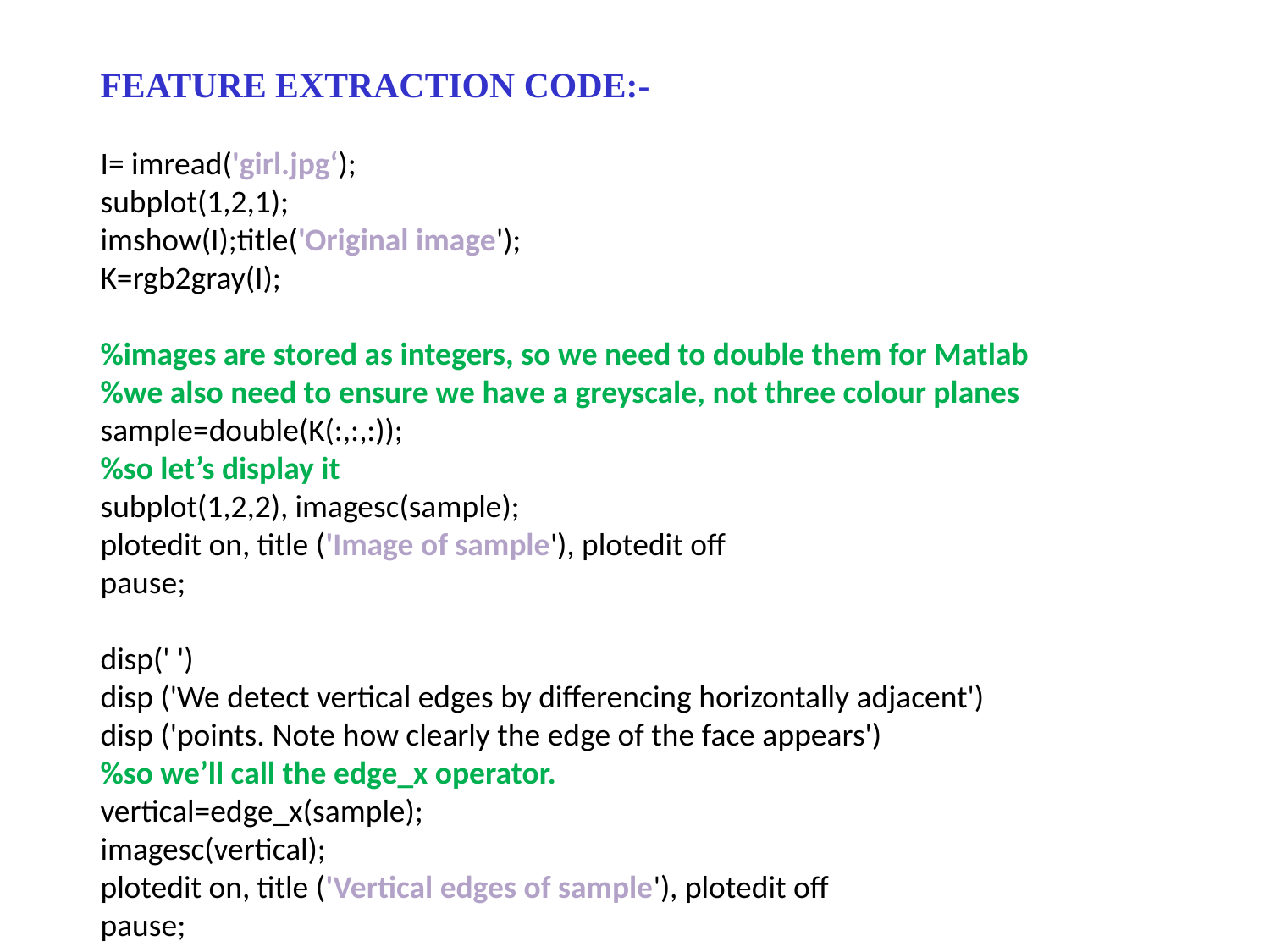

FEATURE EXTRACTION CODE:-

I= imread('girl.jpg‘);
subplot(1,2,1);
imshow(I);title('Original image');
K=rgb2gray(I);

%images are stored as integers, so we need to double them for Matlab
%we also need to ensure we have a greyscale, not three colour planes
sample=double(K(:,:,:));
%so let’s display it
subplot(1,2,2), imagesc(sample);
plotedit on, title ('Image of sample'), plotedit off
pause;

disp(' ')
disp ('We detect vertical edges by differencing horizontally adjacent')
disp ('points. Note how clearly the edge of the face appears')
%so we’ll call the edge_x operator.
vertical=edge_x(sample);
imagesc(vertical);
plotedit on, title ('Vertical edges of sample'), plotedit off
pause;